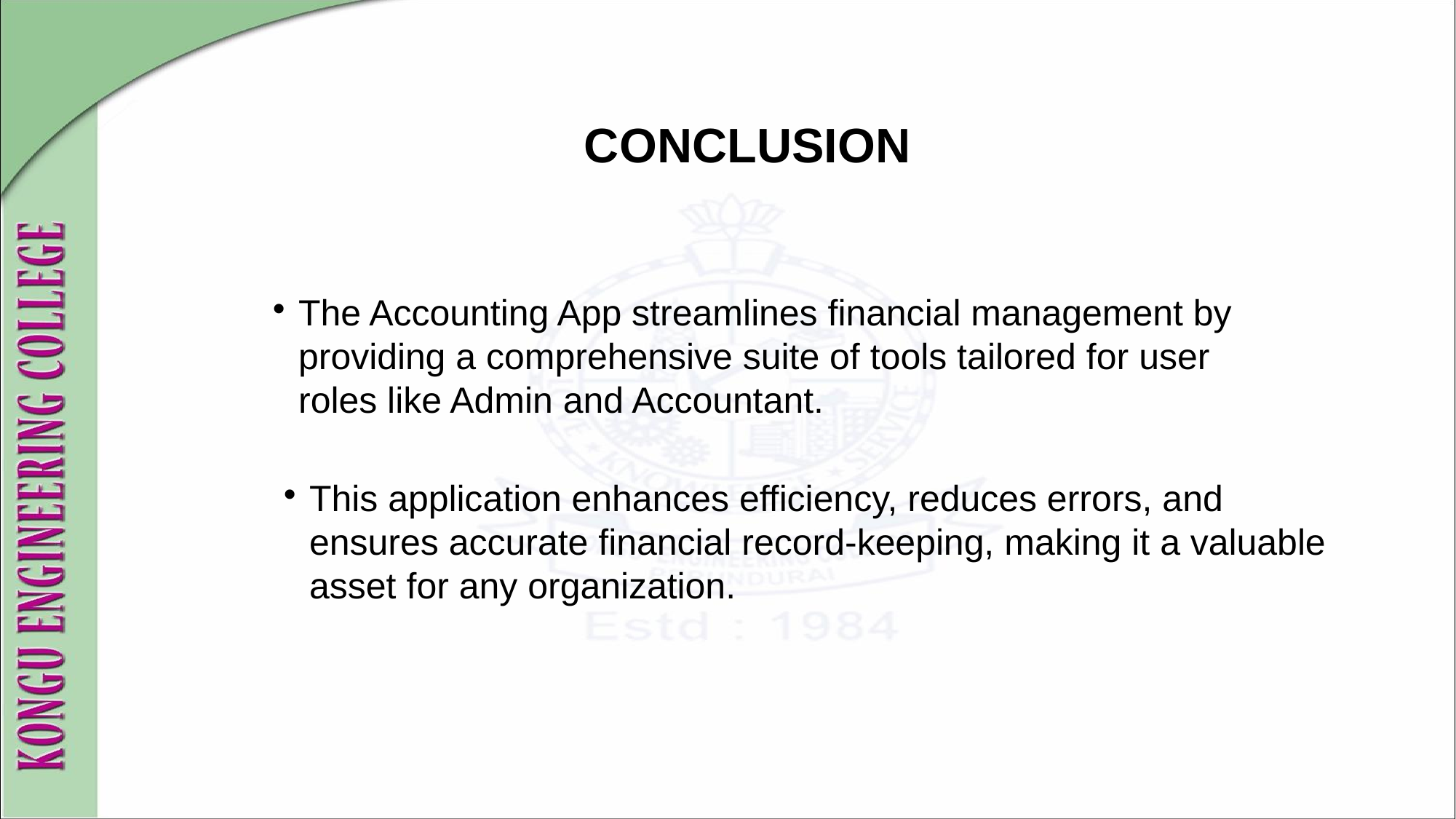

CONCLUSION
The Accounting App streamlines financial management by providing a comprehensive suite of tools tailored for user roles like Admin and Accountant.
This application enhances efficiency, reduces errors, and ensures accurate financial record-keeping, making it a valuable asset for any organization.